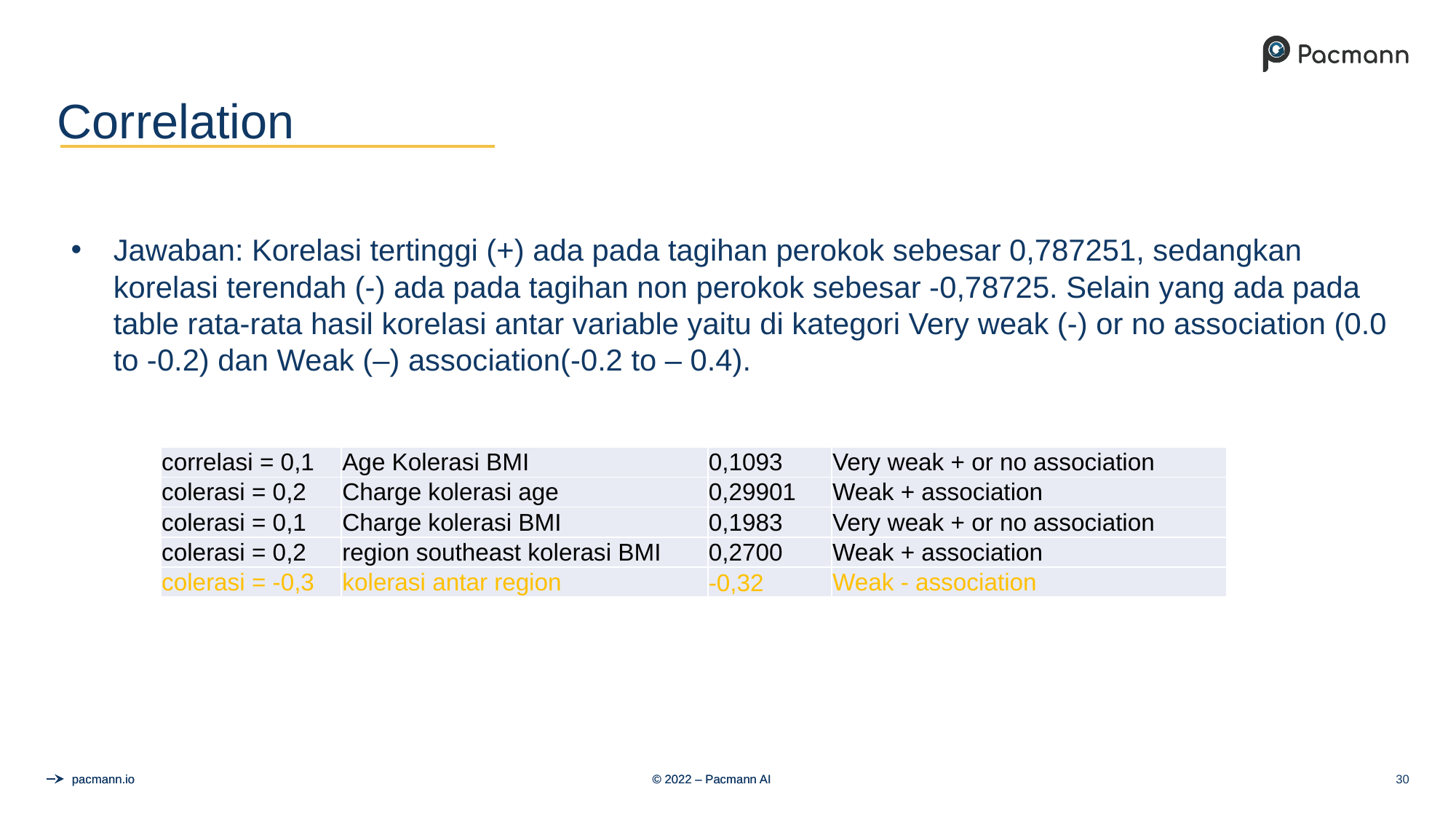

# Correlation

Jawaban: Korelasi tertinggi (+) ada pada tagihan perokok sebesar 0,787251, sedangkan korelasi terendah (-) ada pada tagihan non perokok sebesar -0,78725. Selain yang ada pada table rata-rata hasil korelasi antar variable yaitu di kategori Very weak (-) or no association (0.0 to -0.2) dan Weak (–) association(-0.2 to – 0.4).

| correlasi = 0,1 | Age Kolerasi BMI | 0,1093 | Very weak + or no association |
| --- | --- | --- | --- |
| colerasi = 0,2 | Charge kolerasi age | 0,29901 | Weak + association |
| colerasi = 0,1 | Charge kolerasi BMI | 0,1983 | Very weak + or no association |
| colerasi = 0,2 | region southeast kolerasi BMI | 0,2700 | Weak + association |
| colerasi = -0,3 | kolerasi antar region | -0,32 | Weak - association |